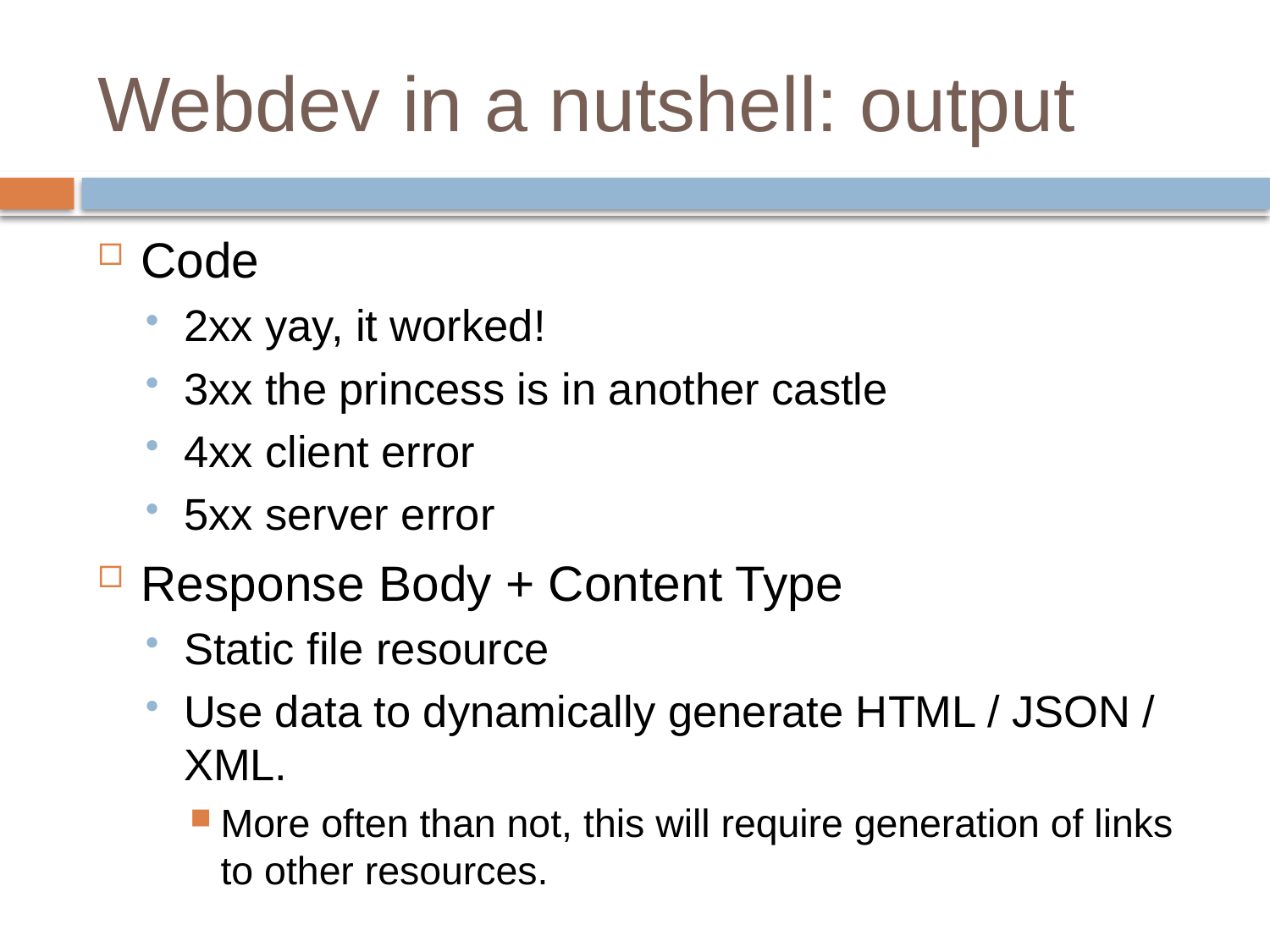

# Webdev in a nutshell: output
Code
2xx yay, it worked!
3xx the princess is in another castle
4xx client error
5xx server error
Response Body + Content Type
Static file resource
Use data to dynamically generate HTML / JSON / XML.
More often than not, this will require generation of links to other resources.